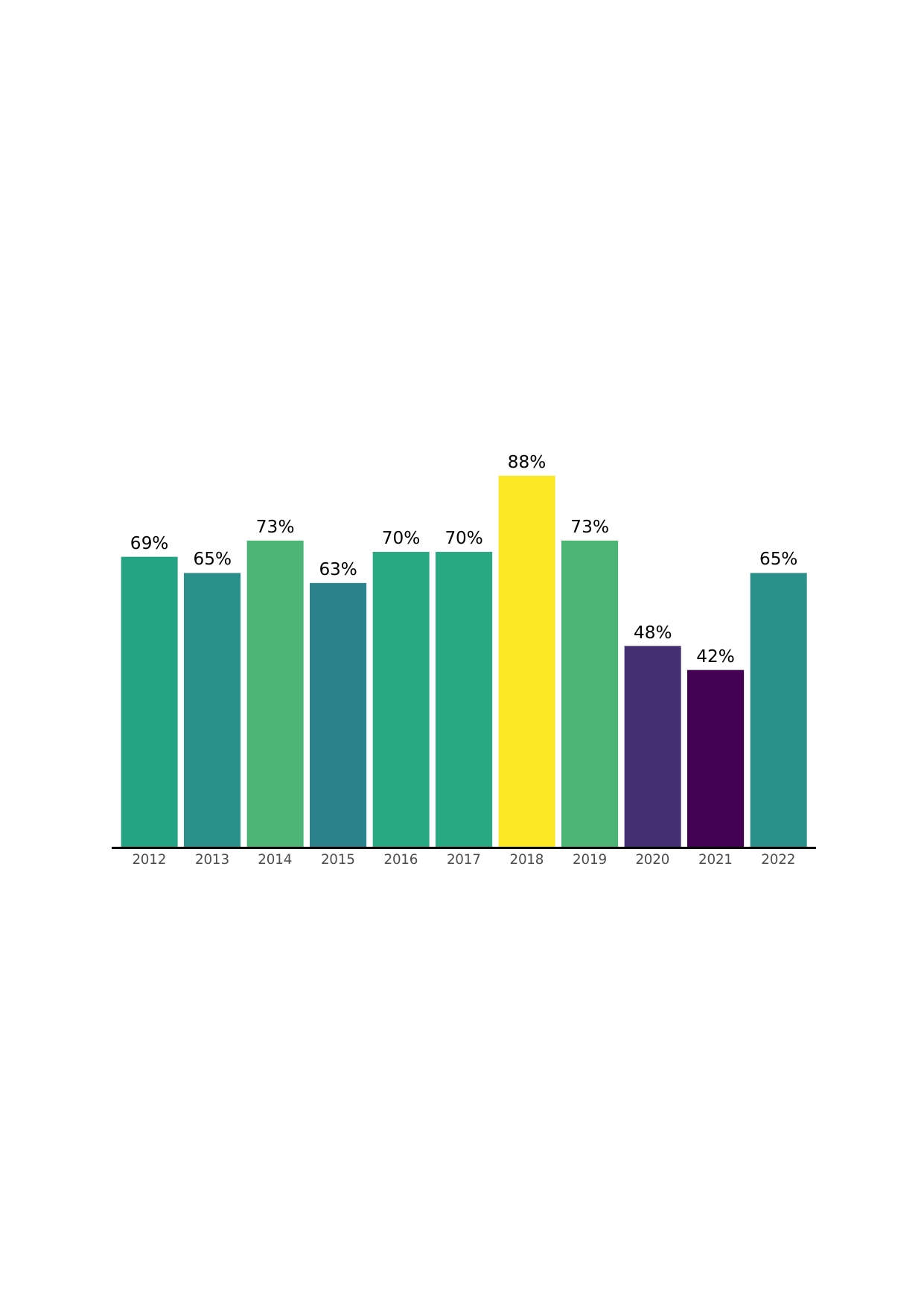

88%

73%
73%

70%
70%
69%

65%
65%

63%

48%

42%

2012
2013
2014
2015
2016
2017
2018
2019
2020
2021
2022